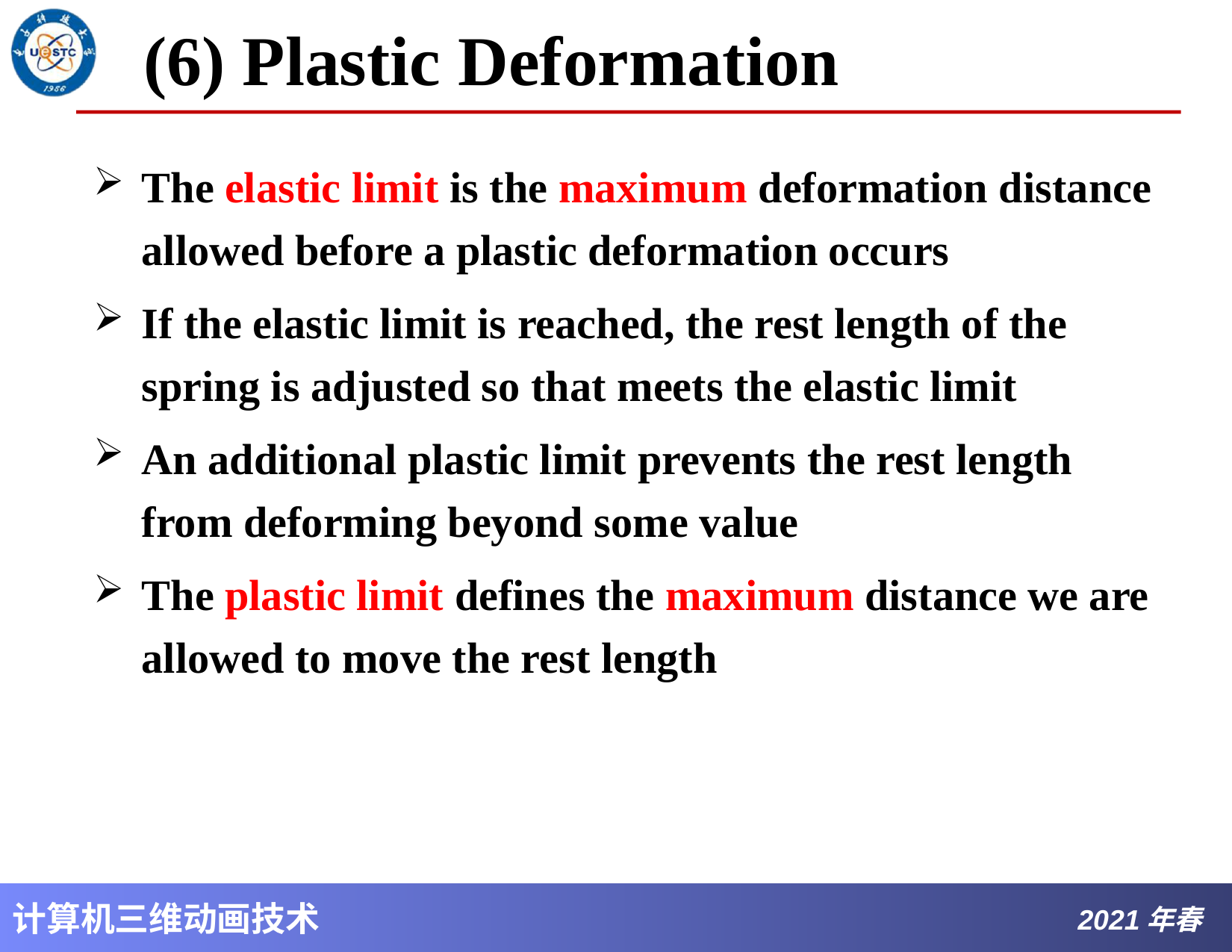

# (6) Plastic Deformation
The elastic limit is the maximum deformation distance allowed before a plastic deformation occurs
If the elastic limit is reached, the rest length of the spring is adjusted so that meets the elastic limit
An additional plastic limit prevents the rest length from deforming beyond some value
The plastic limit defines the maximum distance we are allowed to move the rest length